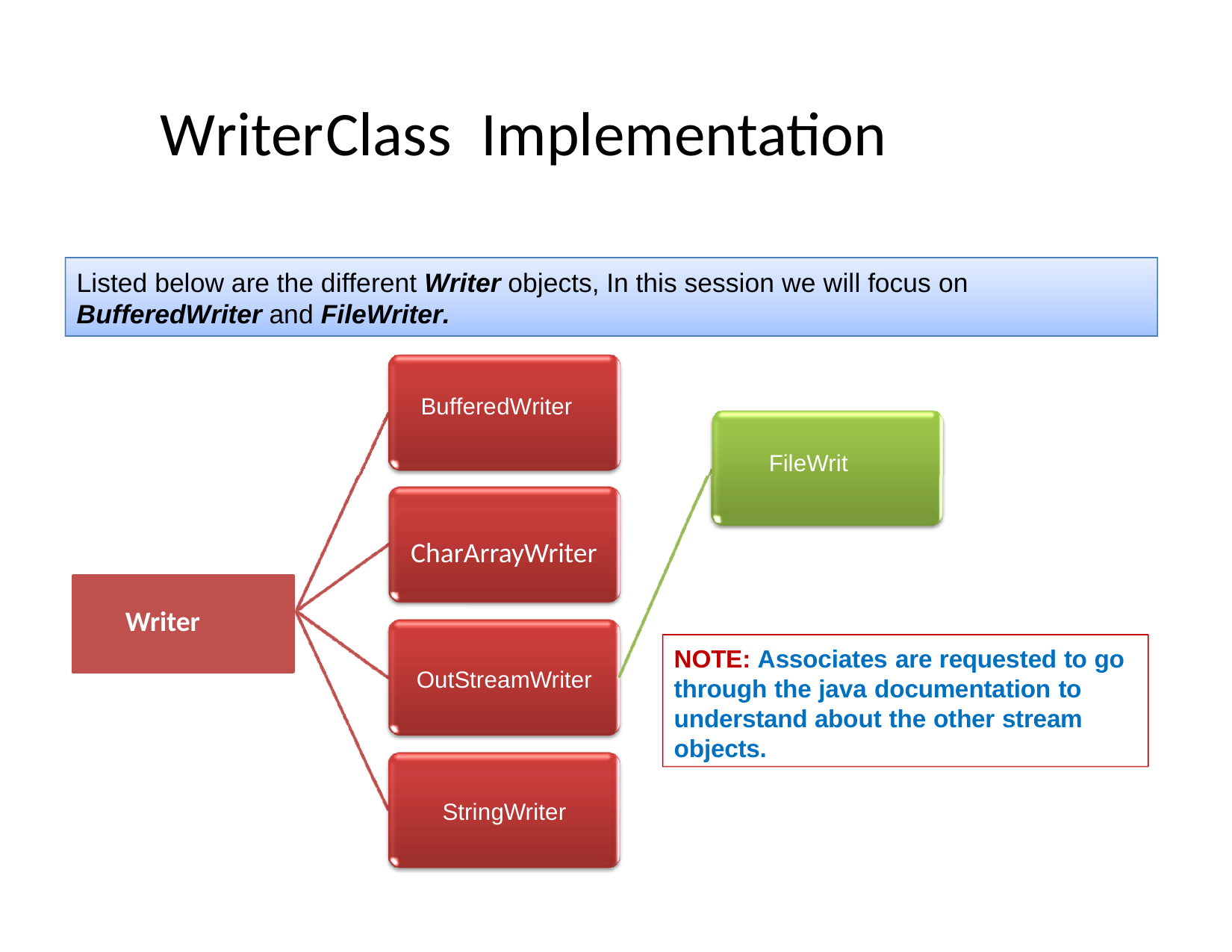

Writer	Class	Implementation

Listed below are the different Writer objects, In this session we will focus on
BufferedWriter and FileWriter.

BufferedWriter

FileWriter

CharArrayWriter

Writer

CharArrayWriter

Writer

NOTE: Associates are requested to go through the java documentation to understand about the other stream objects.
OutStreamWriter
StringWriter